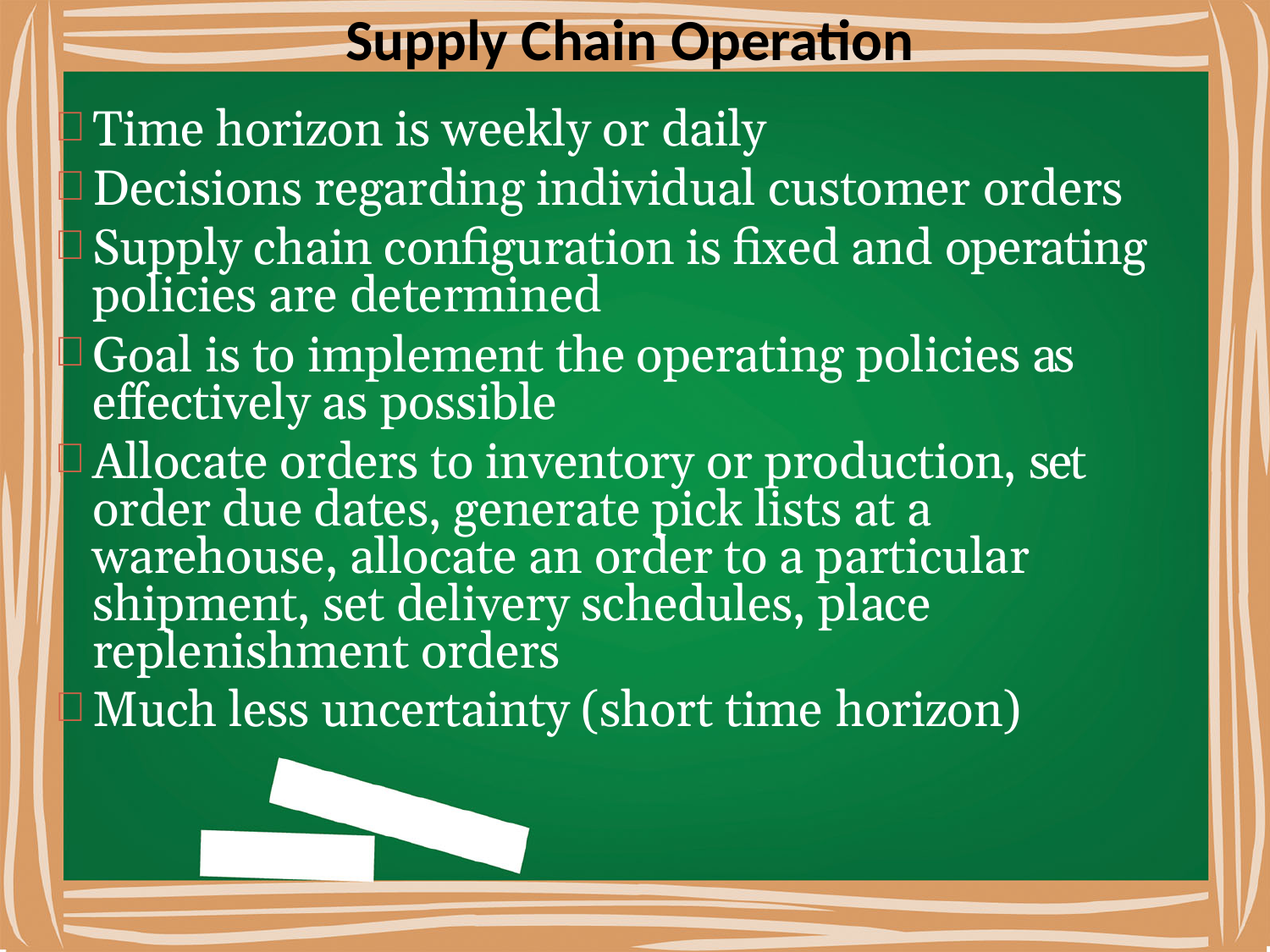

# Supply Chain Operation
Time horizon is weekly or daily
Decisions regarding individual customer orders
Supply chain configuration is fixed and operating  policies are determined
Goal is to implement the operating policies as  effectively as possible
Allocate orders to inventory or production, set  order due dates, generate pick lists at a  warehouse, allocate an order to a particular  shipment, set delivery schedules, place  replenishment orders
Much less uncertainty (short time horizon)